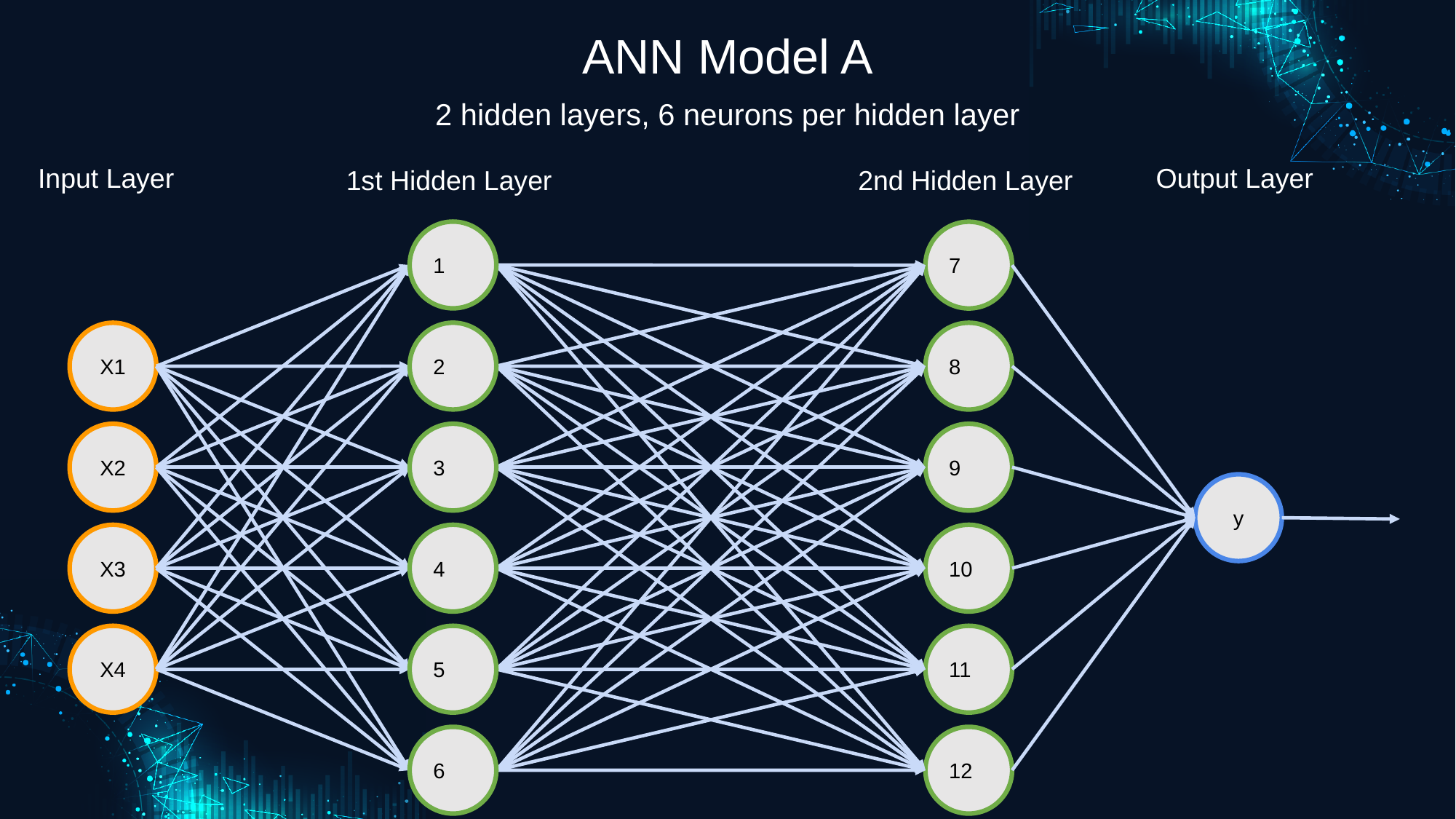

ANN Model A
2 hidden layers, 6 neurons per hidden layer
Input Layer
Output Layer
1st Hidden Layer
2nd Hidden Layer
1
7
2
X1
8
9
X2
3
y
10
X3
4
X4
5
11
6
12